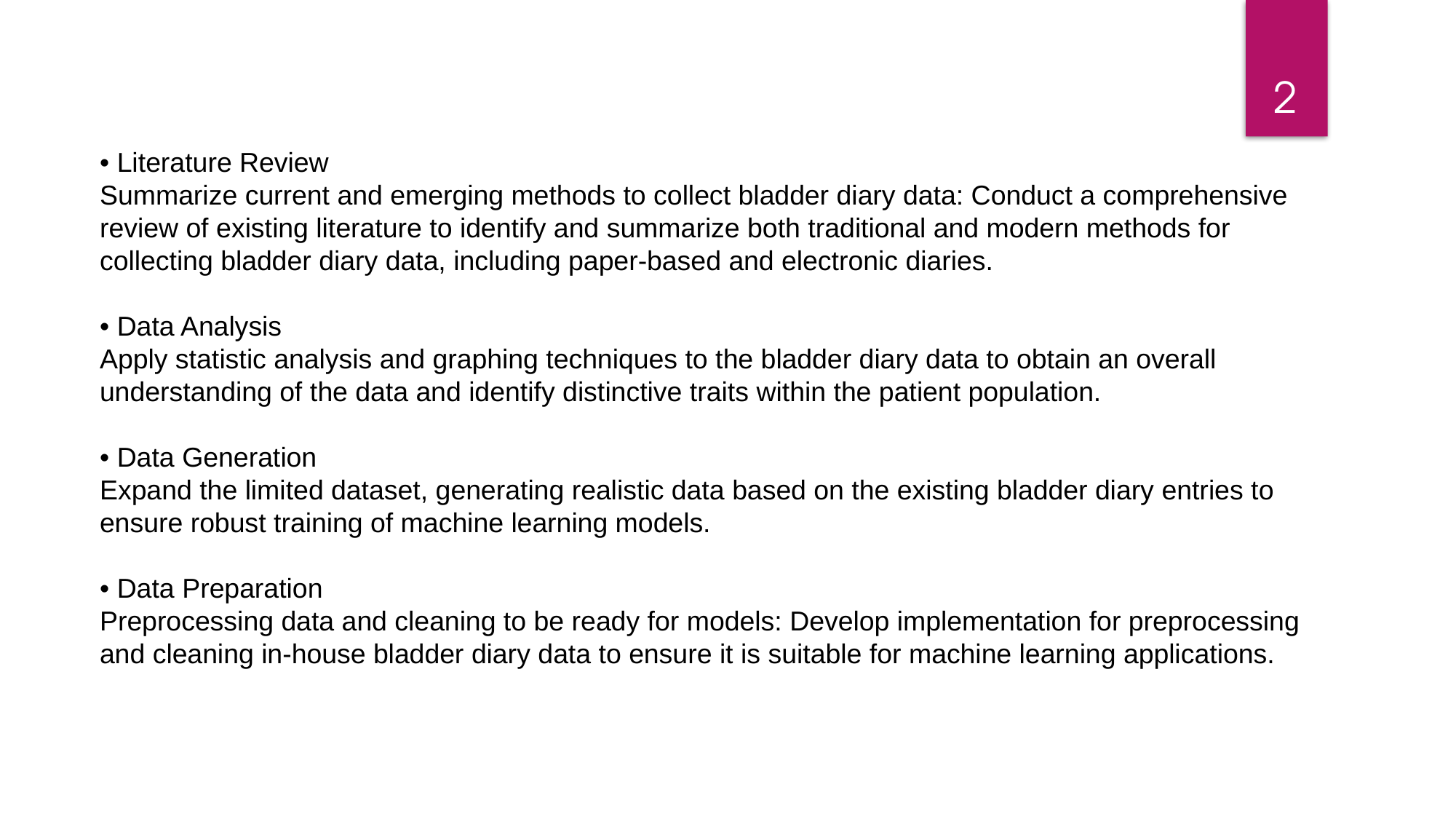

2
• Literature Review
Summarize current and emerging methods to collect bladder diary data: Conduct a comprehensive review of existing literature to identify and summarize both traditional and modern methods for collecting bladder diary data, including paper-based and electronic diaries.

• Data Analysis
Apply statistic analysis and graphing techniques to the bladder diary data to obtain an overall understanding of the data and identify distinctive traits within the patient population.

• Data Generation
Expand the limited dataset, generating realistic data based on the existing bladder diary entries to ensure robust training of machine learning models.

• Data Preparation
Preprocessing data and cleaning to be ready for models: Develop implementation for preprocessing and cleaning in-house bladder diary data to ensure it is suitable for machine learning applications.